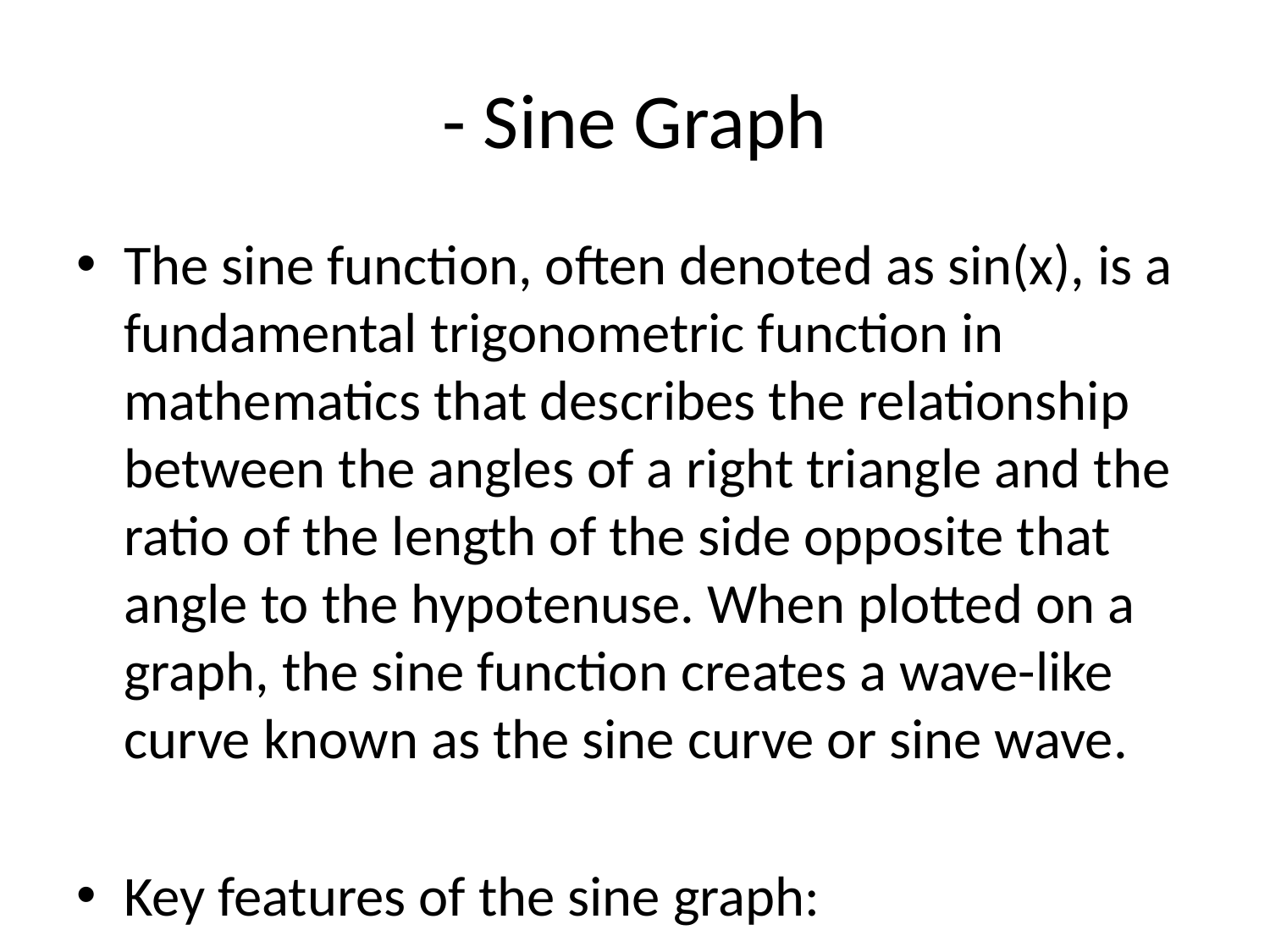

# - Sine Graph
The sine function, often denoted as sin(x), is a fundamental trigonometric function in mathematics that describes the relationship between the angles of a right triangle and the ratio of the length of the side opposite that angle to the hypotenuse. When plotted on a graph, the sine function creates a wave-like curve known as the sine curve or sine wave.

Key features of the sine graph:

1. Period: The sine function is periodic with a period of 2π radians (360 degrees). This means that the graph repeats itself every 2π units along the x-axis.

2. Amplitude: The amplitude of the sine function is the maximum displacement of the curve above or below the midline. The standard sine function has an amplitude of 1, but this value can be scaled by multiplying the function by a constant.

3. Midline: The midline of the sine graph is the horizontal line that the curve oscillates around. For the standard sine function, the midline is the x-axis (y = 0). However, it can be shifted up or down by adding a constant to the function.

4. Peaks and Troughs: The sine curve reaches its maximum value (peak) and minimum value (trough) at regular intervals. The peak of the sine graph is +1, and the trough is -1 for the standard sine function.

5. Symmetry: The sine function is an odd function, meaning that it is symmetric about the origin. This symmetry results in the graph being identical in shape when reflected across the y-axis.

6. Intercepts: The sine graph intersects the x-axis at points where the sine function equals zero. These points are known as x-intercepts or zeros of the function.

7. Phase Shift: A phase shift in the sine graph refers to a horizontal shift of the curve along the x-axis. This shift can be to the left or right of the origin and is incorporated by adding or subtracting a constant inside the sine function (sin(x ± c)).

Overall, the sine graph is a fundamental tool in mathematics and physics for modeling periodic phenomena such as sound and light waves, alternating currents, and oscillatory motion. Understanding its properties and behavior is crucial for various applications in science and engineering.